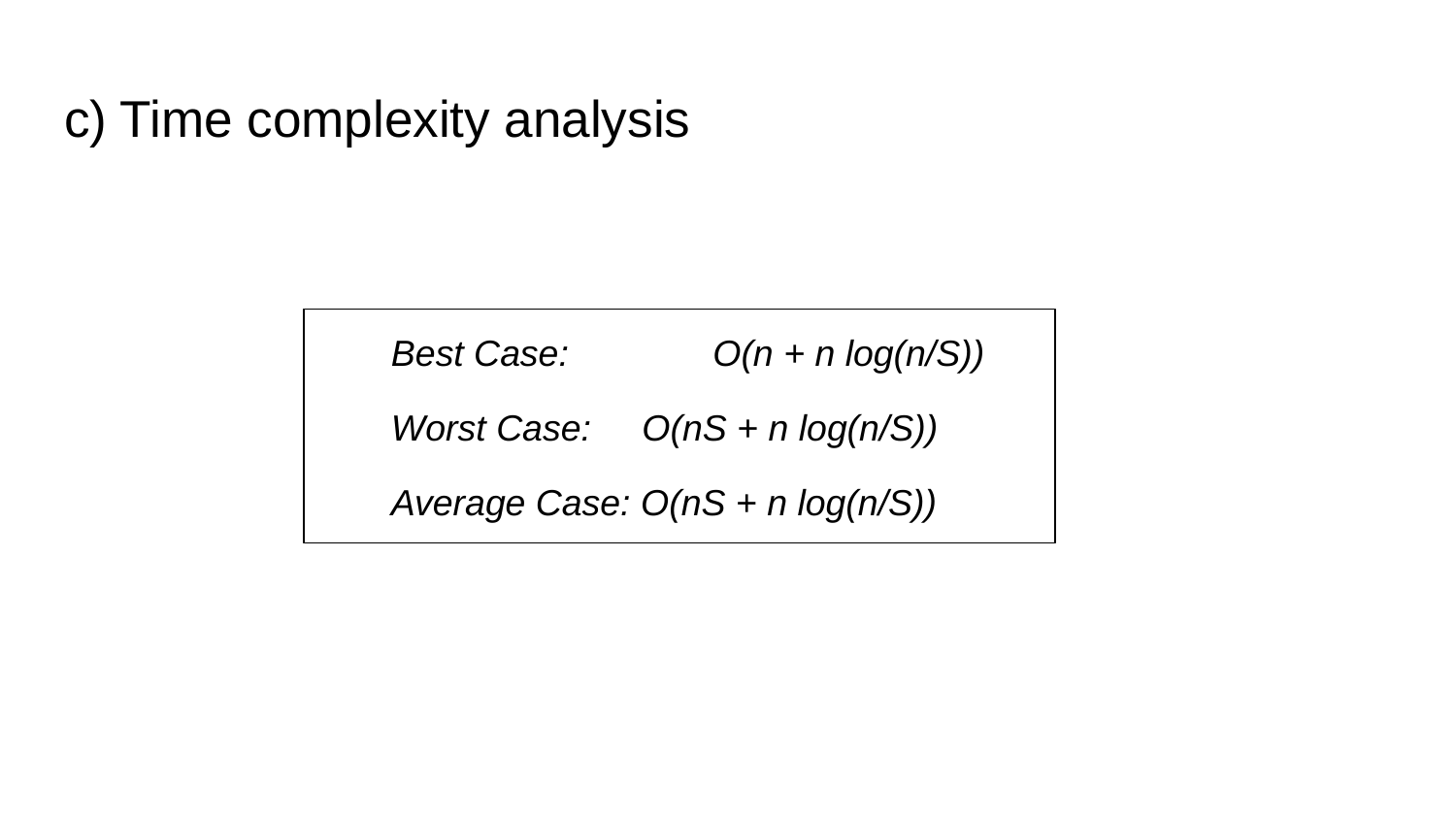

# c) Time complexity analysis
Best Case:	   O(n + n log(n/S))
Worst Case:     O(nS + n log(n/S))
Average Case: O(nS + n log(n/S))